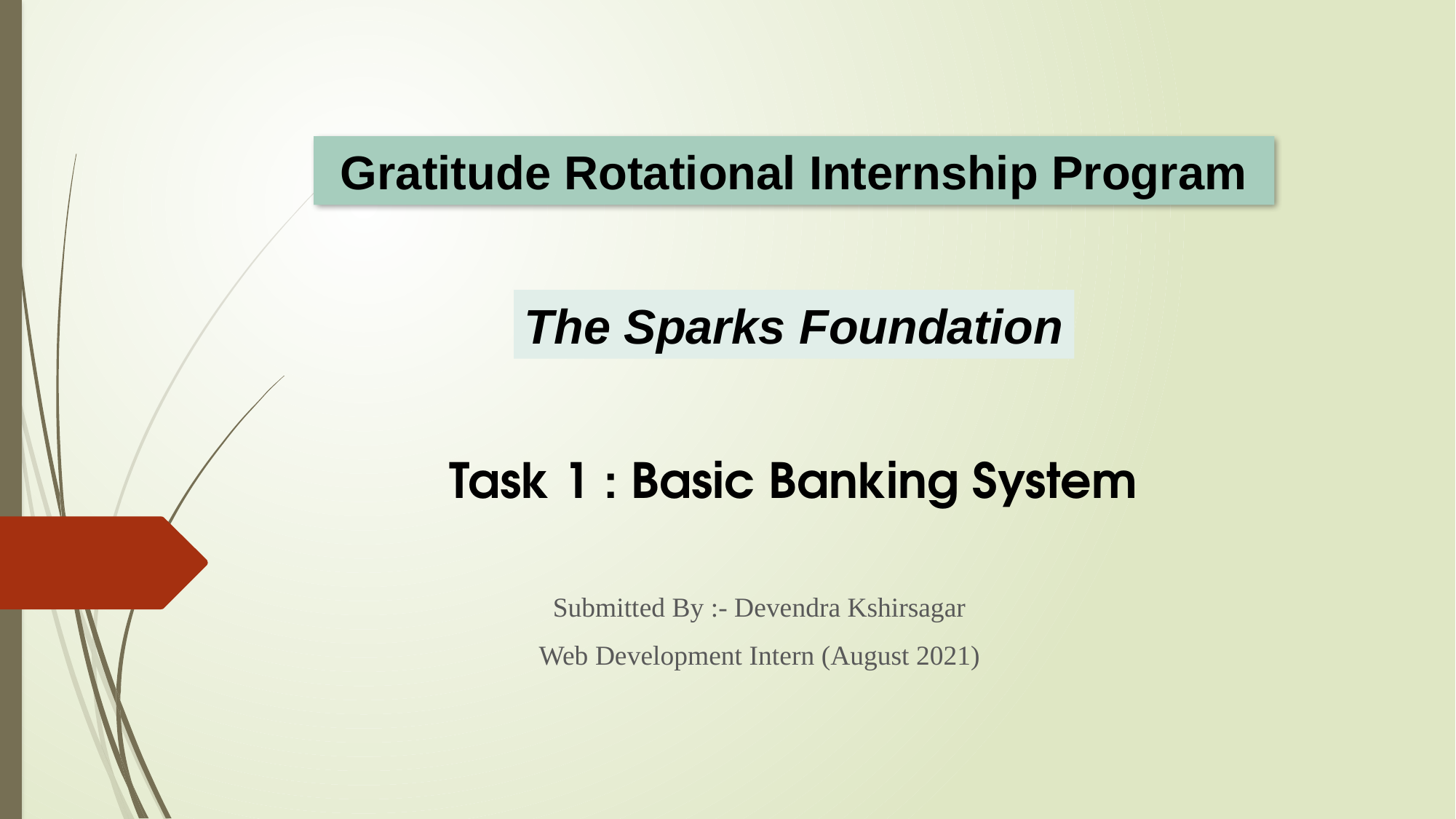

# Gratitude Rotational Internship Program
The Sparks Foundation
Task 1 : Basic Banking System
Submitted By :- Devendra Kshirsagar
Web Development Intern (August 2021)